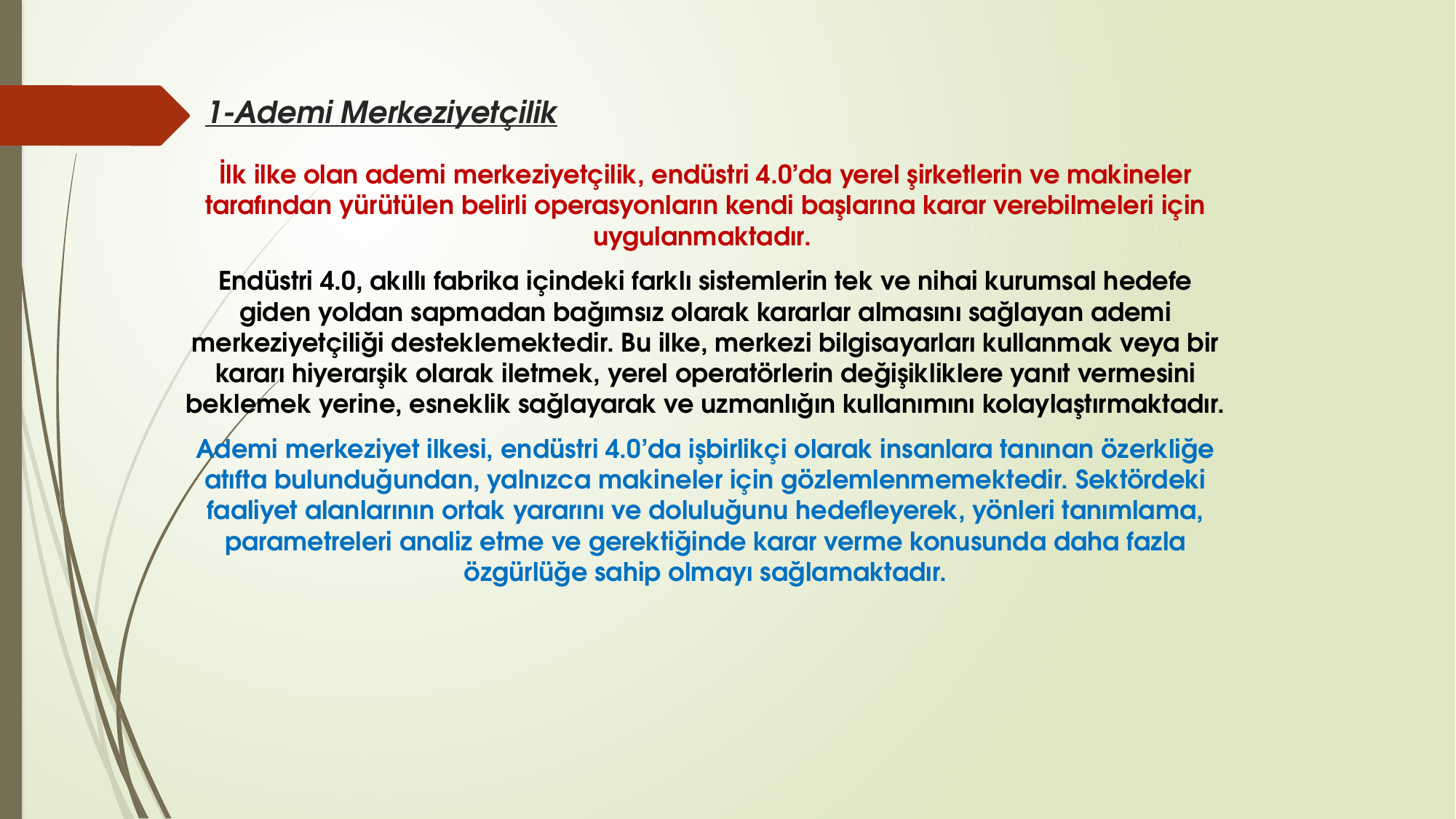

# 1-Ademi Merkeziyetçilik
İlk ilke olan ademi merkeziyetçilik, endüstri 4.0’da yerel şirketlerin ve makineler tarafından yürütülen belirli operasyonların kendi başlarına karar verebilmeleri için uygulanmaktadır.
Endüstri 4.0, akıllı fabrika içindeki farklı sistemlerin tek ve nihai kurumsal hedefe giden yoldan sapmadan bağımsız olarak kararlar almasını sağlayan ademi merkeziyetçiliği desteklemektedir. Bu ilke, merkezi bilgisayarları kullanmak veya bir kararı hiyerarşik olarak iletmek, yerel operatörlerin değişikliklere yanıt vermesini beklemek yerine, esneklik sağlayarak ve uzmanlığın kullanımını kolaylaştırmaktadır.
Ademi merkeziyet ilkesi, endüstri 4.0’da işbirlikçi olarak insanlara tanınan özerkliğe atıfta bulunduğundan, yalnızca makineler için gözlemlenmemektedir. Sektördeki faaliyet alanlarının ortak yararını ve doluluğunu hedefleyerek, yönleri tanımlama, parametreleri analiz etme ve gerektiğinde karar verme konusunda daha fazla özgürlüğe sahip olmayı sağlamaktadır.